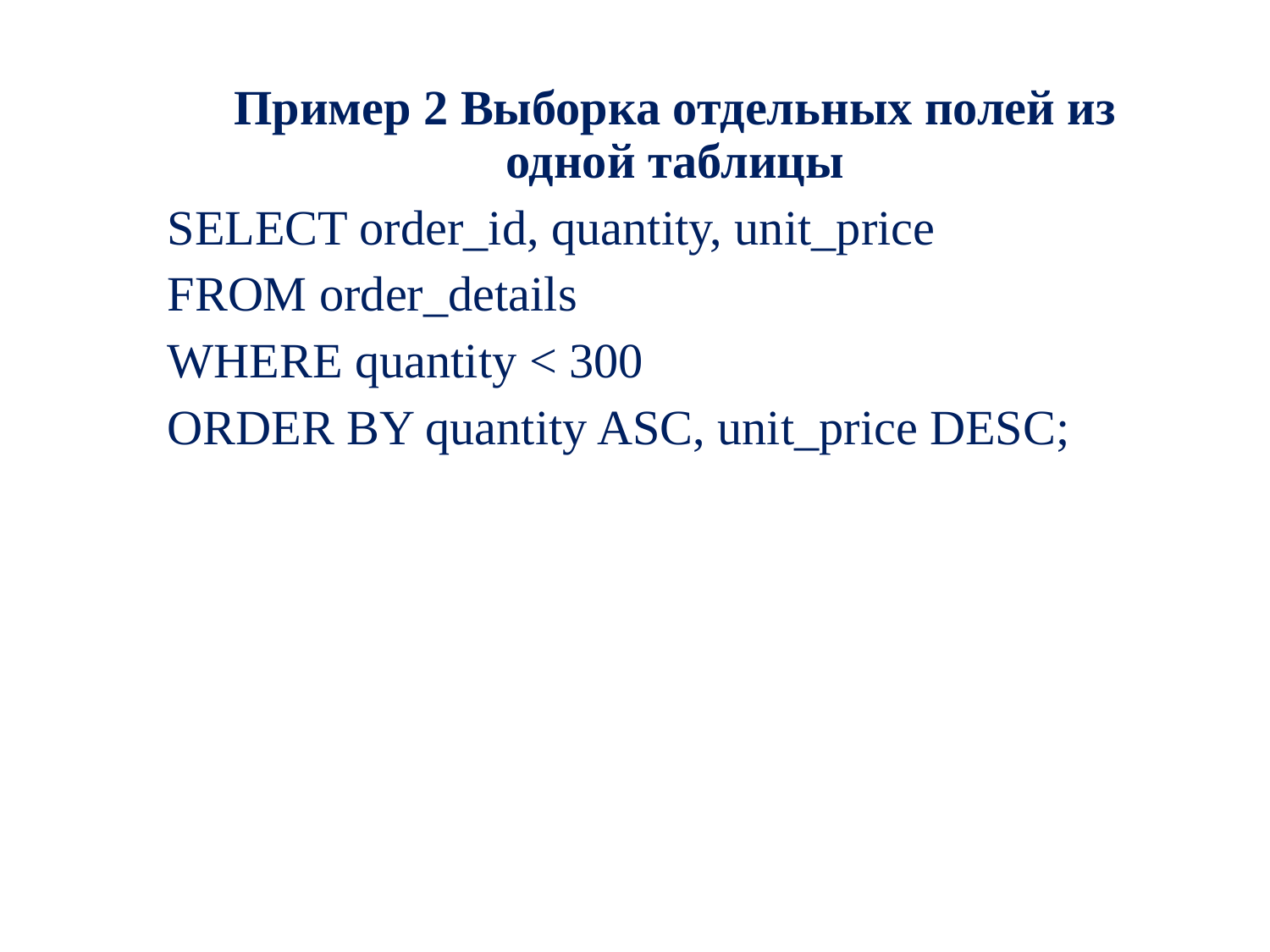

Пример 2 Выборка отдельных полей из одной таблицы
SELECT order_id, quantity, unit_price
FROM order_details
WHERE quantity < 300
ORDER BY quantity ASC, unit_price DESC;